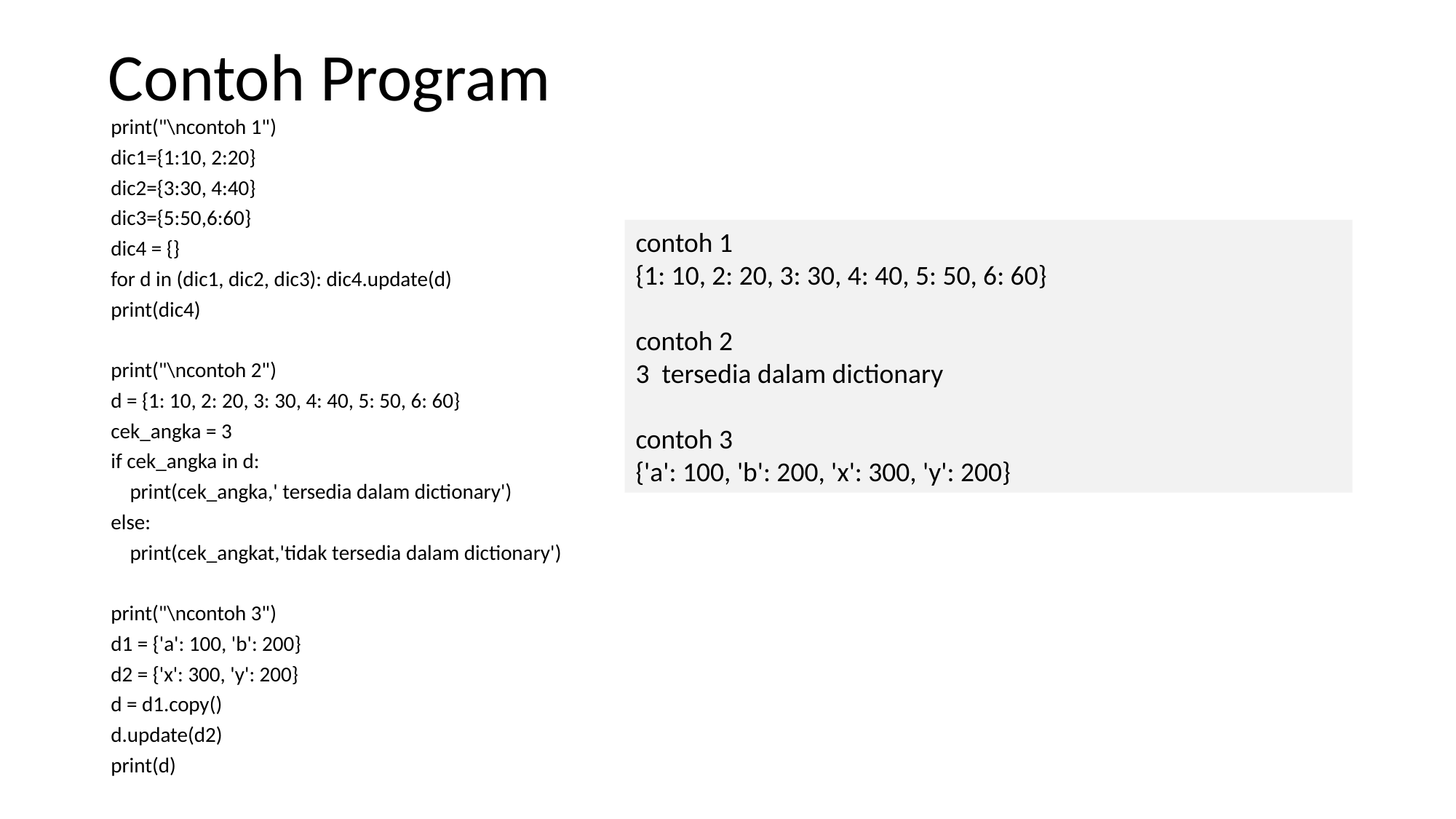

# Contoh Program
print("\ncontoh 1")
dic1={1:10, 2:20}
dic2={3:30, 4:40}
dic3={5:50,6:60}
dic4 = {}
for d in (dic1, dic2, dic3): dic4.update(d)
print(dic4)

print("\ncontoh 2")
d = {1: 10, 2: 20, 3: 30, 4: 40, 5: 50, 6: 60}
cek_angka = 3
if cek_angka in d:
    print(cek_angka,' tersedia dalam dictionary')
else:
    print(cek_angkat,'tidak tersedia dalam dictionary')

print("\ncontoh 3")
d1 = {'a': 100, 'b': 200}
d2 = {'x': 300, 'y': 200}
d = d1.copy()
d.update(d2)
print(d)
contoh 1
{1: 10, 2: 20, 3: 30, 4: 40, 5: 50, 6: 60}

contoh 2
3  tersedia dalam dictionary

contoh 3
{'a': 100, 'b': 200, 'x': 300, 'y': 200}